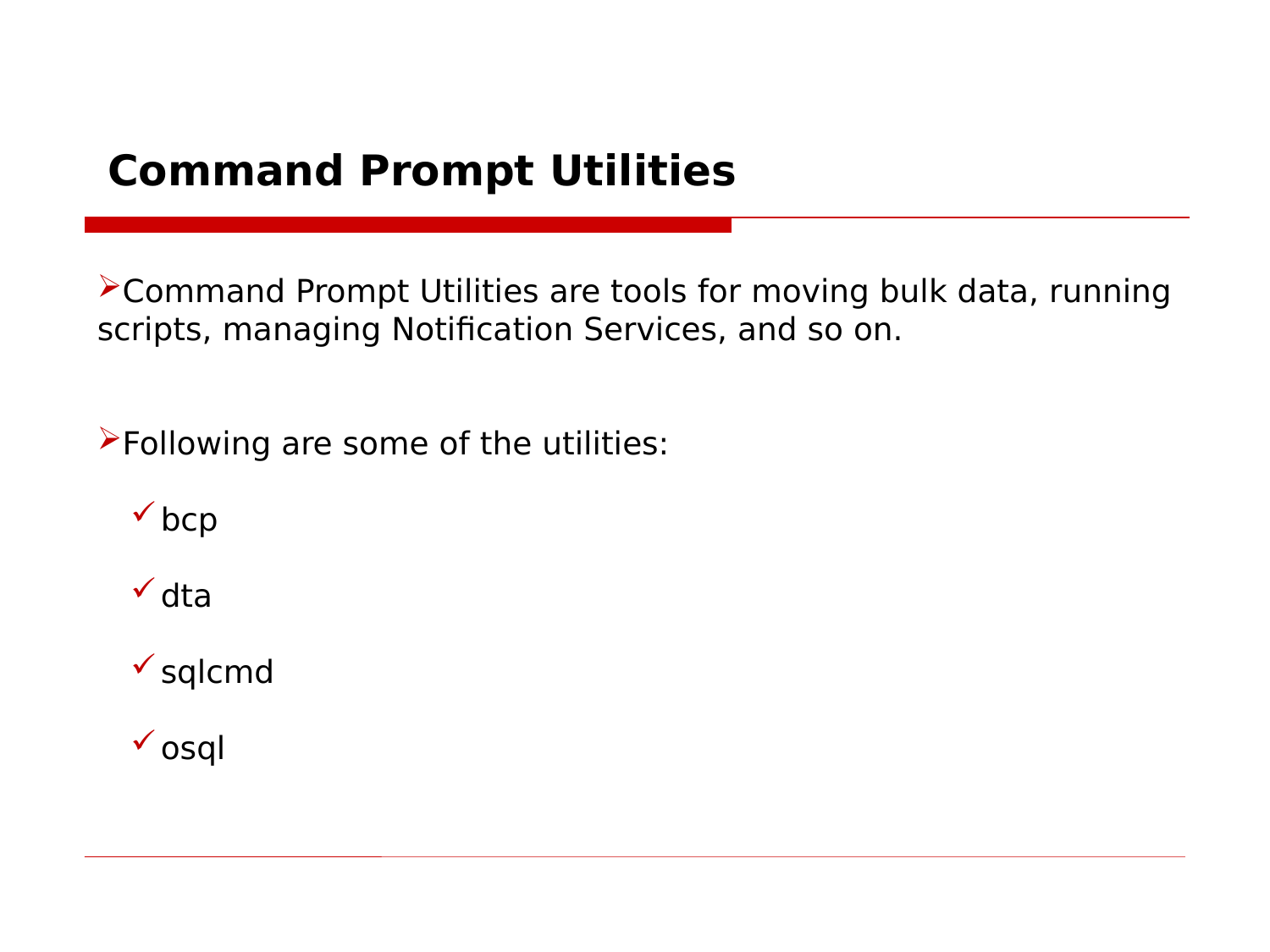

Command Prompt Utilities
Command Prompt Utilities are tools for moving bulk data, running scripts, managing Notification Services, and so on.

Following are some of the utilities:

bcp

dta

sqlcmd

osql